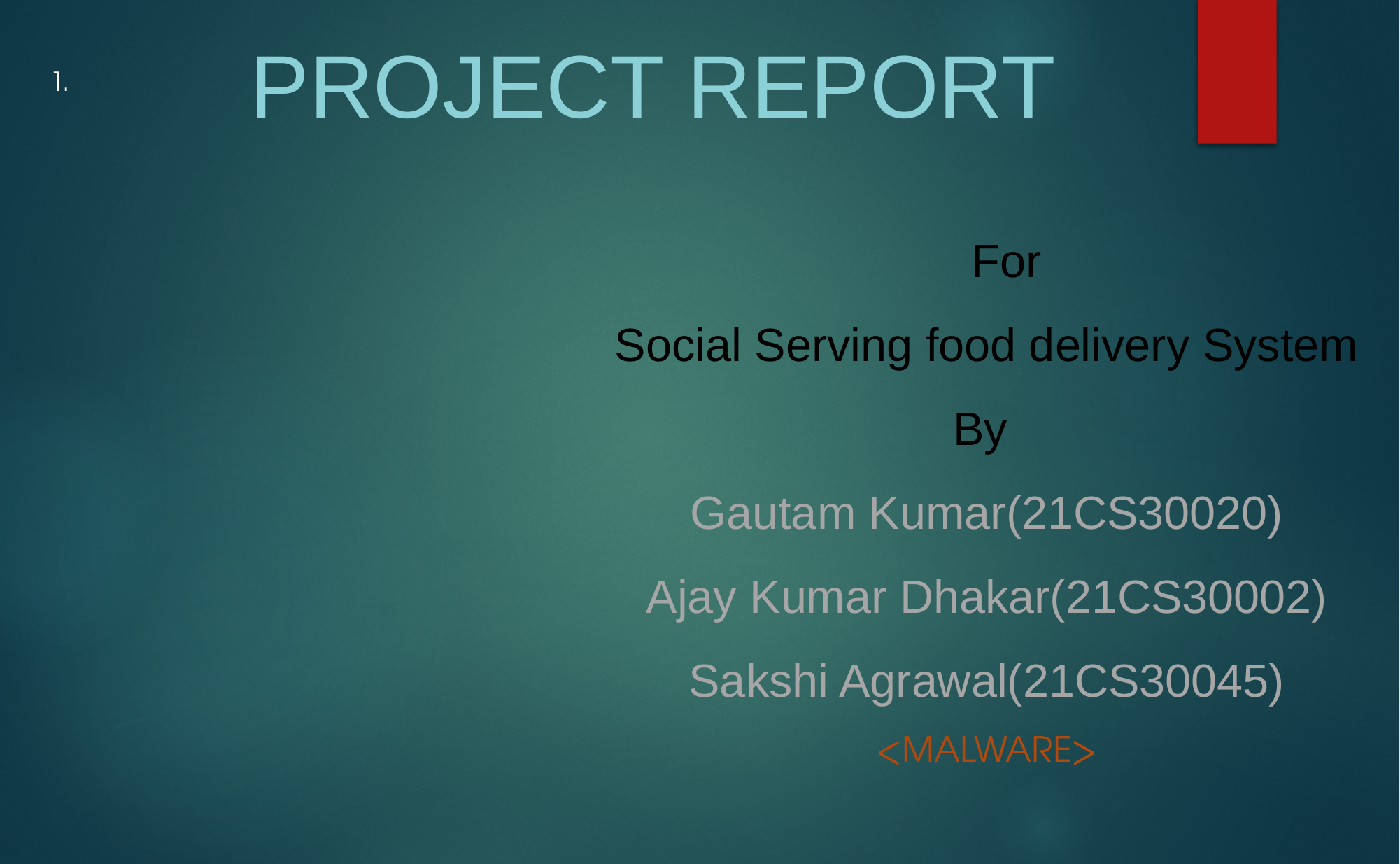

Project Report

1.
For
Social Serving food delivery System
By
Gautam Kumar(21CS30020)
Ajay Kumar Dhakar(21CS30002)
Sakshi Agrawal(21CS30045)
<MALWARE>